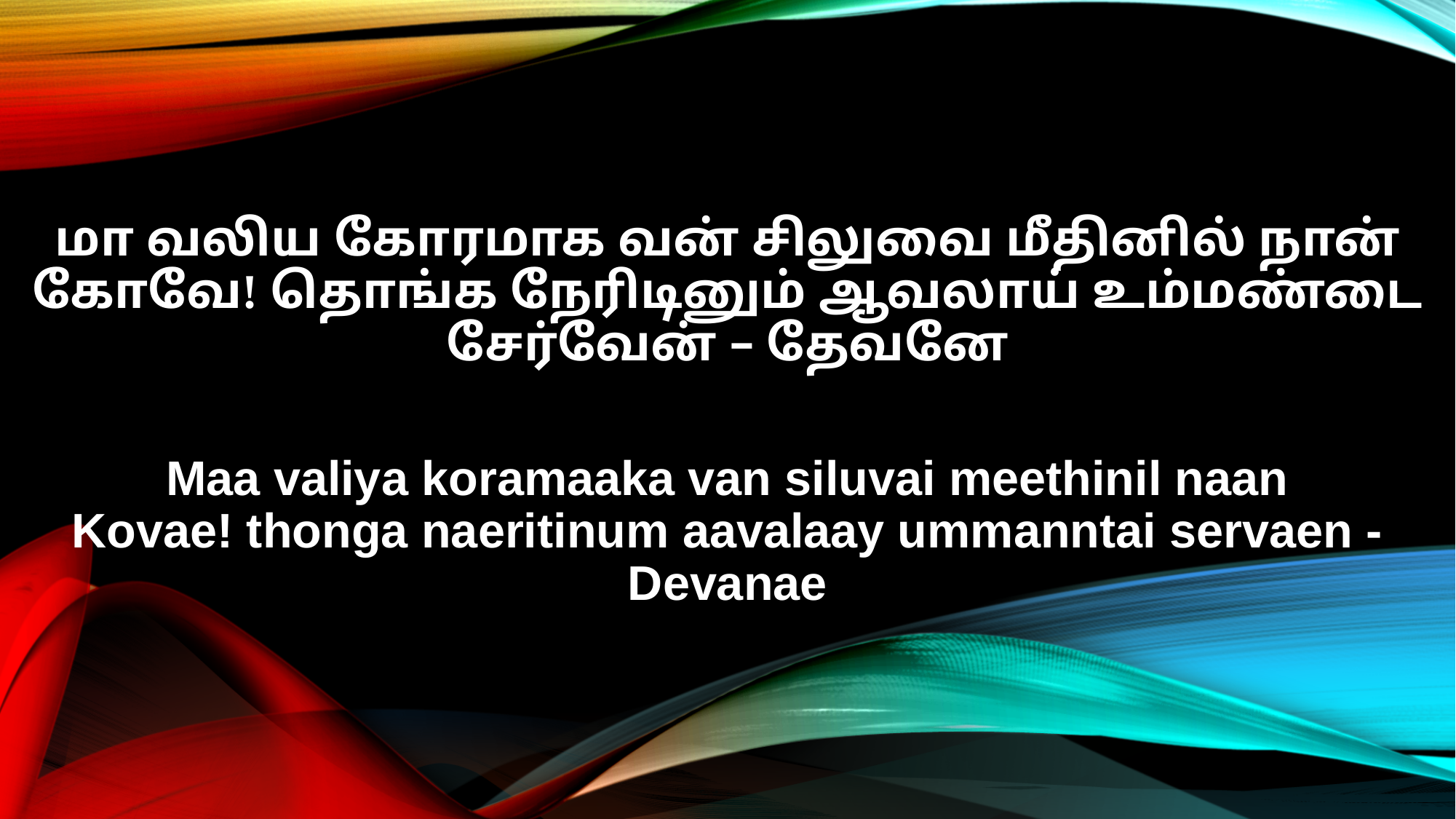

மா வலிய கோரமாக வன் சிலுவை மீதினில் நான்
கோவே! தொங்க நேரிடினும் ஆவலாய் உம்மண்டை சேர்வேன் – தேவனே

Maa valiya koramaaka van siluvai meethinil naan
Kovae! thonga naeritinum aavalaay ummanntai servaen - Devanae